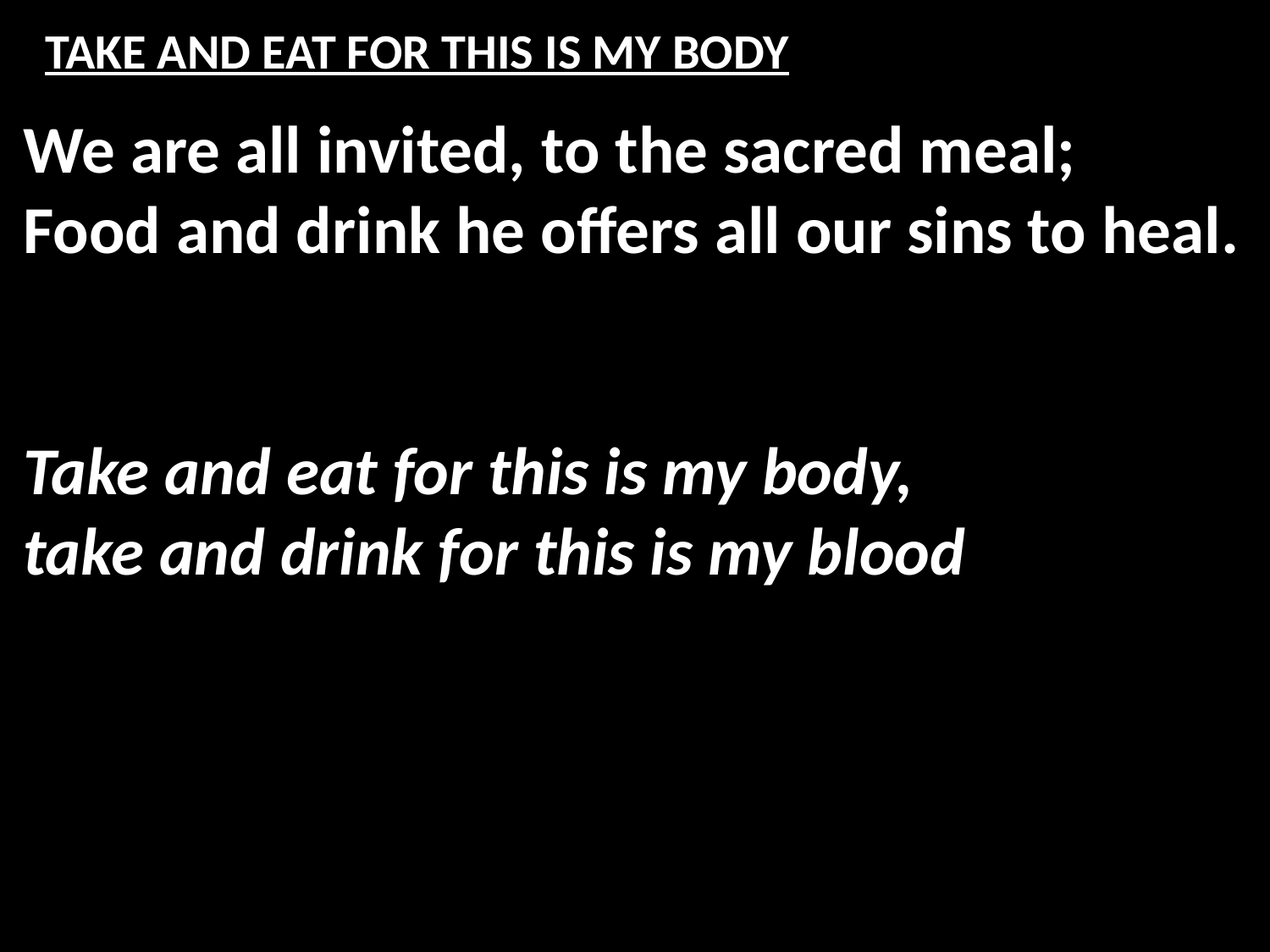

# TAKE AND EAT FOR THIS IS MY BODY
We are all invited, to the sacred meal;
Food and drink he offers all our sins to heal.

Take and eat for this is my body,
take and drink for this is my blood